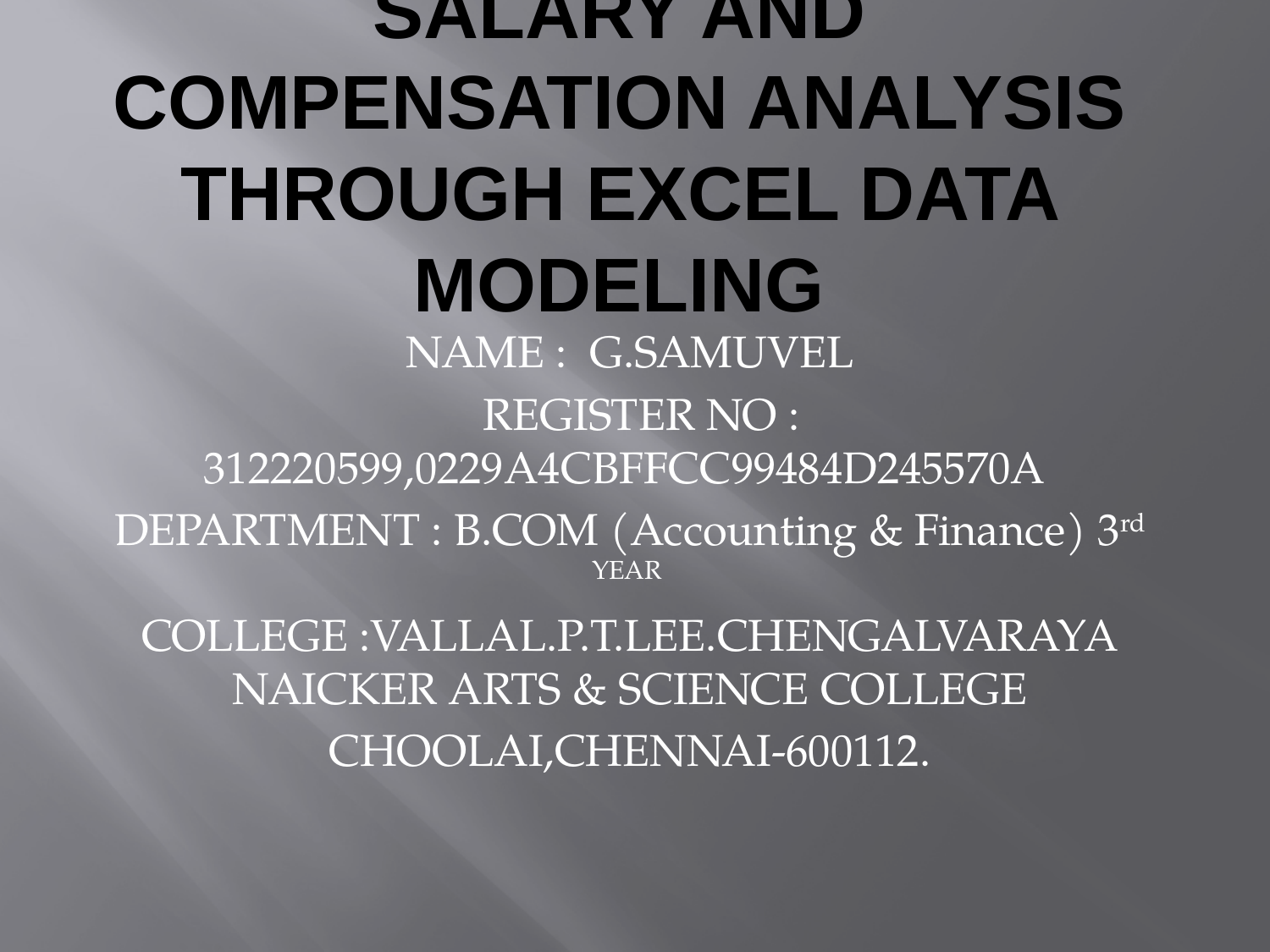

# Salary And Compensation Analysis Through Excel Data Modeling
NAME :  G.SAMUVEL
  REGISTER NO : 312220599,0229A4CBFFCC99484D245570A
DEPARTMENT : B.COM (Accounting & Finance) 3rd YEAR
COLLEGE :VALLAL.P.T.LEE.CHENGALVARAYA NAICKER ARTS & SCIENCE COLLEGE
CHOOLAI,CHENNAI-600112.